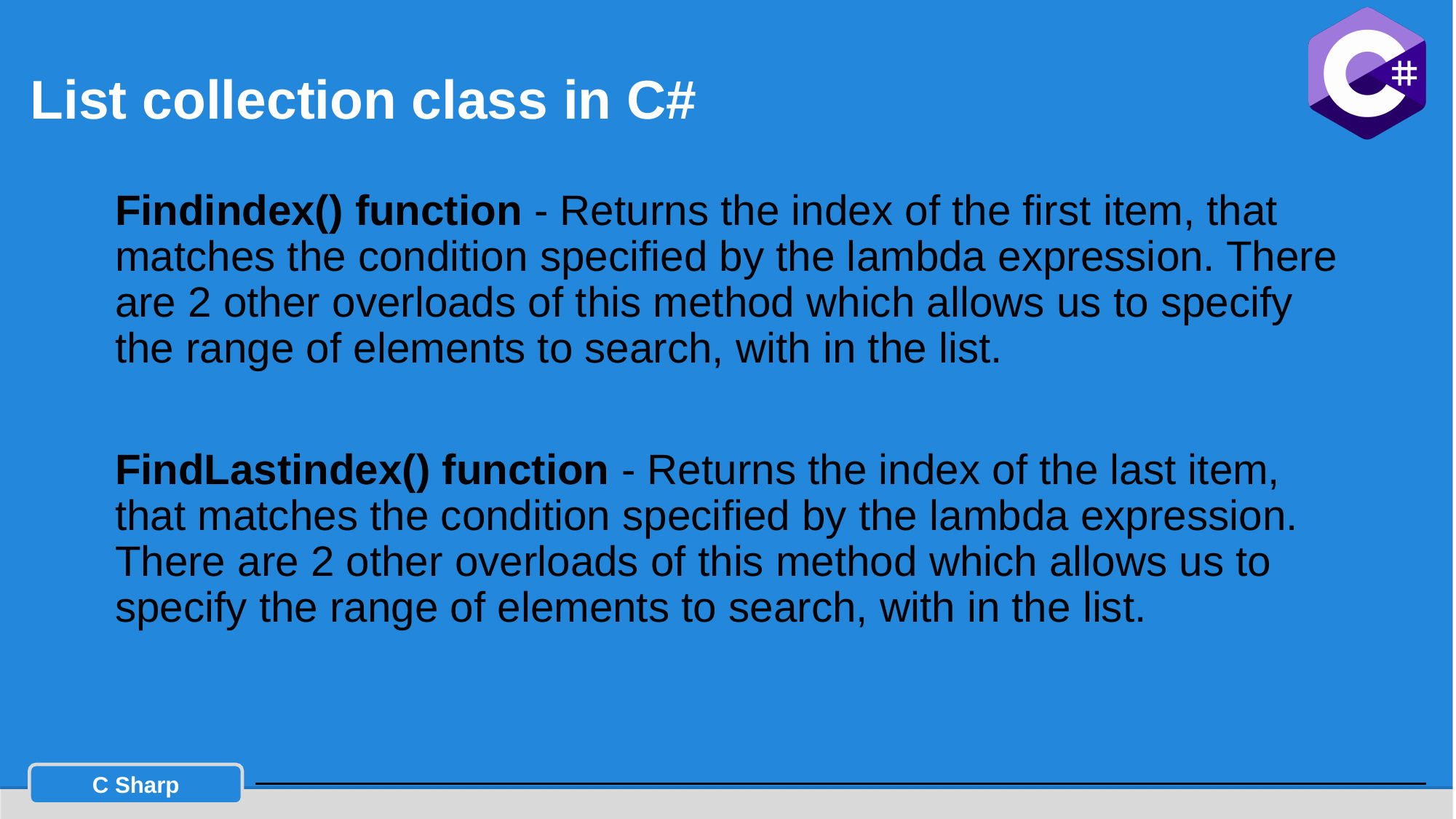

# List collection class in C#
Findindex() function - Returns the index of the first item, that matches the condition specified by the lambda expression. There are 2 other overloads of this method which allows us to specify the range of elements to search, with in the list.

FindLastindex() function - Returns the index of the last item, that matches the condition specified by the lambda expression. There are 2 other overloads of this method which allows us to specify the range of elements to search, with in the list.